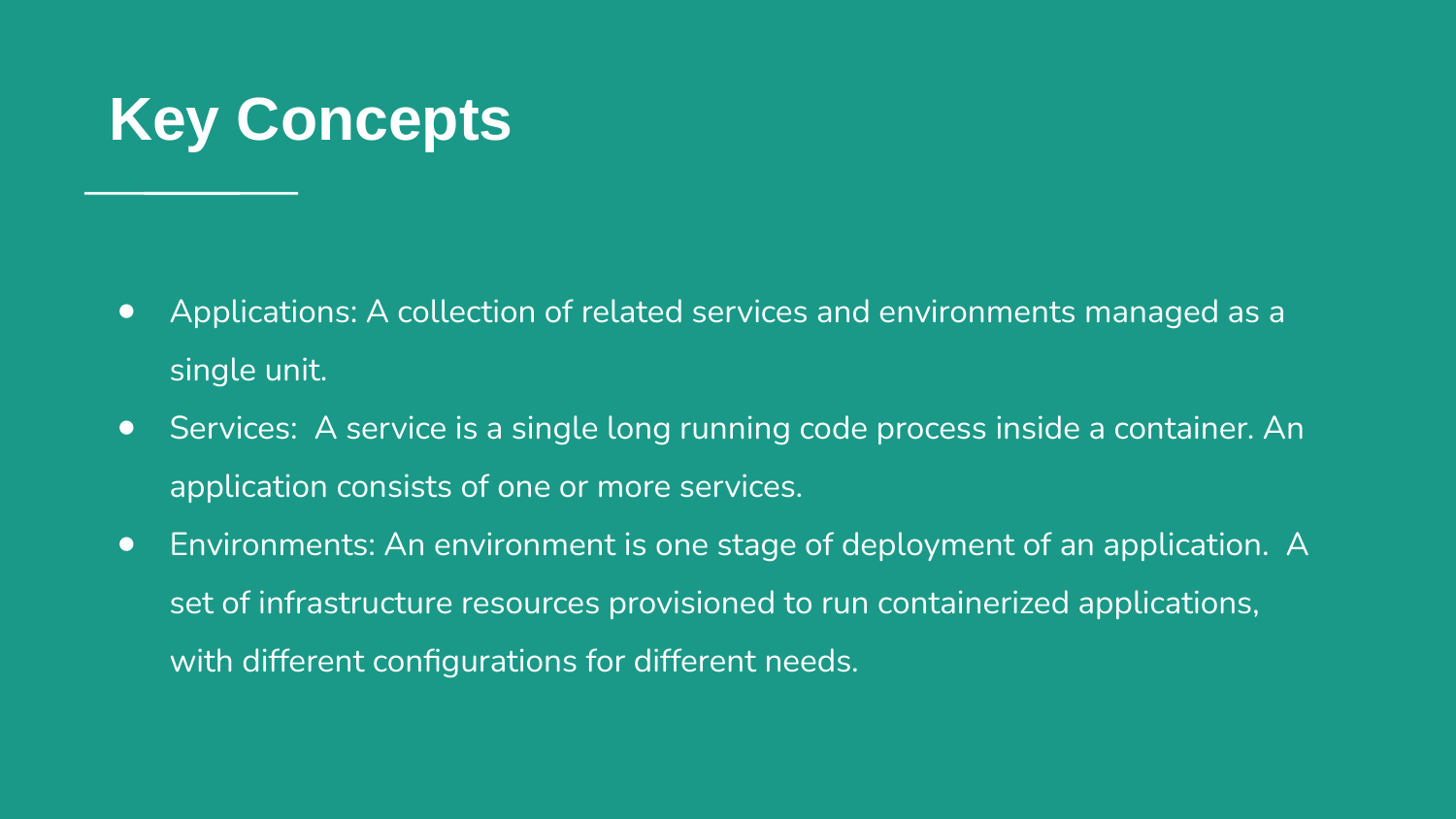

# Key Concepts
Applications: A collection of related services and environments managed as a single unit.
Services:  A service is a single long running code process inside a container. An application consists of one or more services.
Environments: An environment is one stage of deployment of an application.  A set of infrastructure resources provisioned to run containerized applications, with different configurations for different needs.